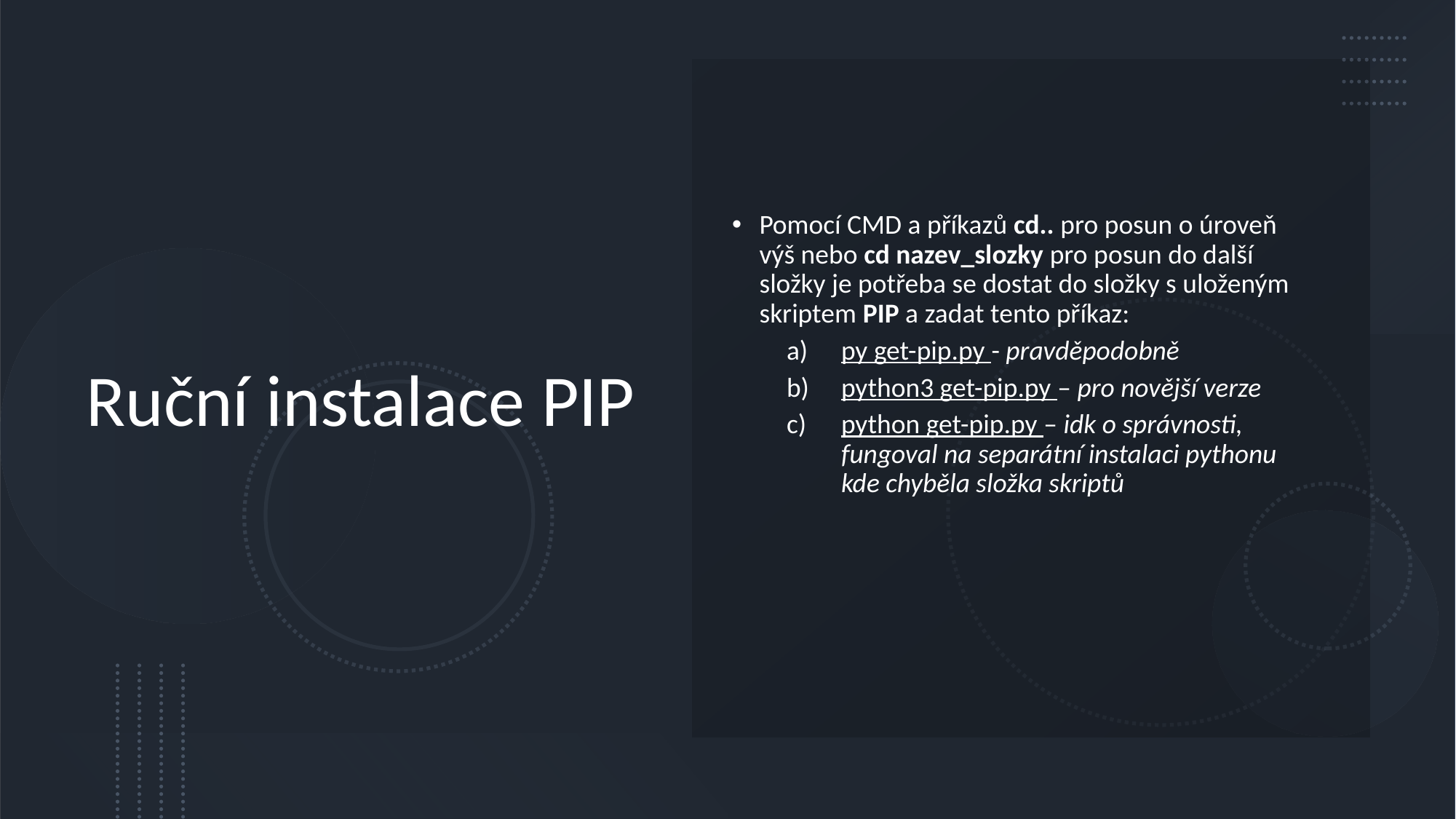

# Ruční instalace PIP
Pomocí CMD a příkazů cd.. pro posun o úroveň výš nebo cd nazev_slozky pro posun do další složky je potřeba se dostat do složky s uloženým skriptem PIP a zadat tento příkaz:
py get-pip.py - pravděpodobně
python3 get-pip.py – pro novější verze
python get-pip.py – idk o správnosti, fungoval na separátní instalaci pythonu kde chyběla složka skriptů